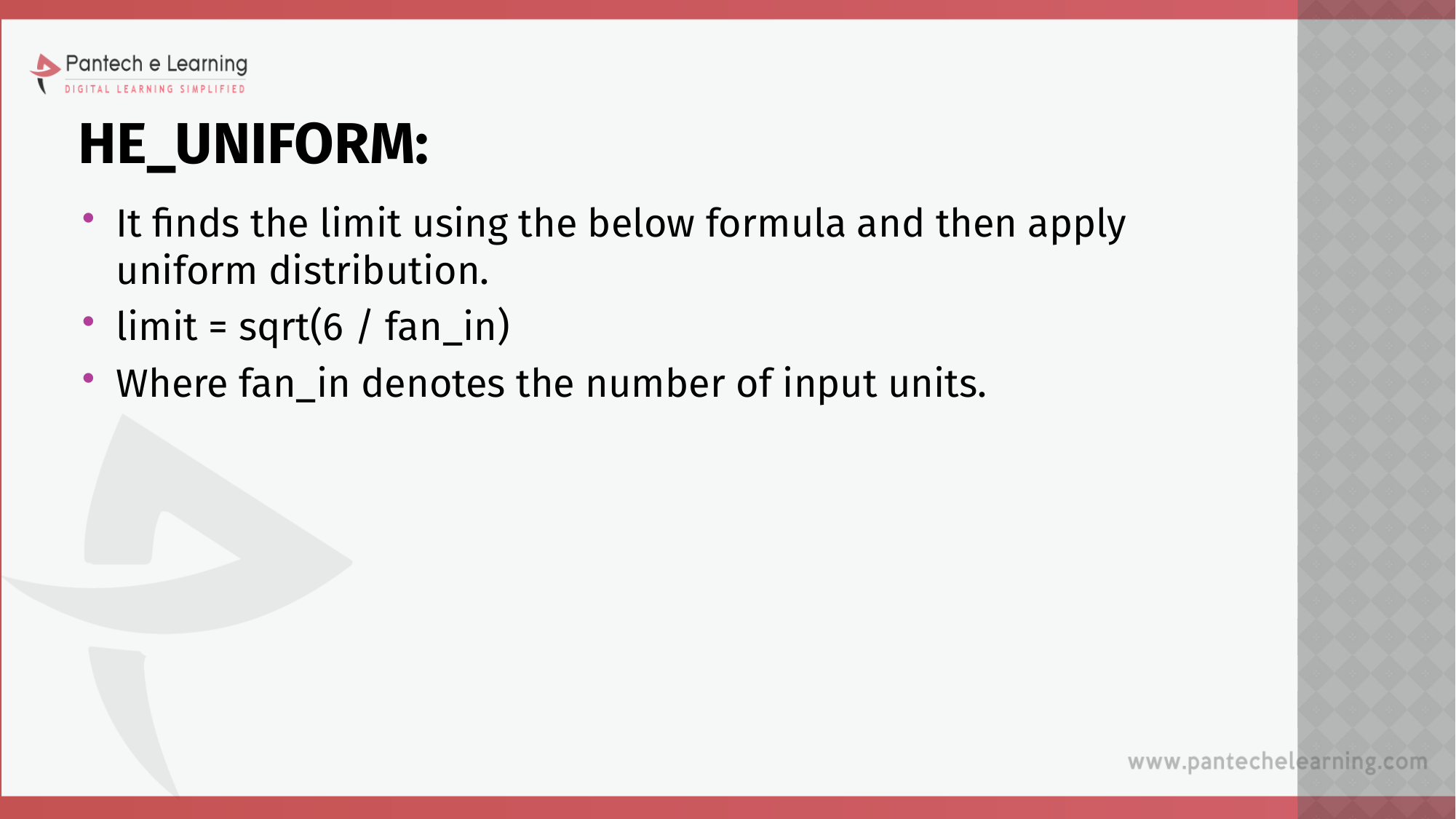

# He_uniform:
It finds the limit using the below formula and then apply uniform distribution.
limit = sqrt(6 / fan_in)
Where fan_in denotes the number of input units.